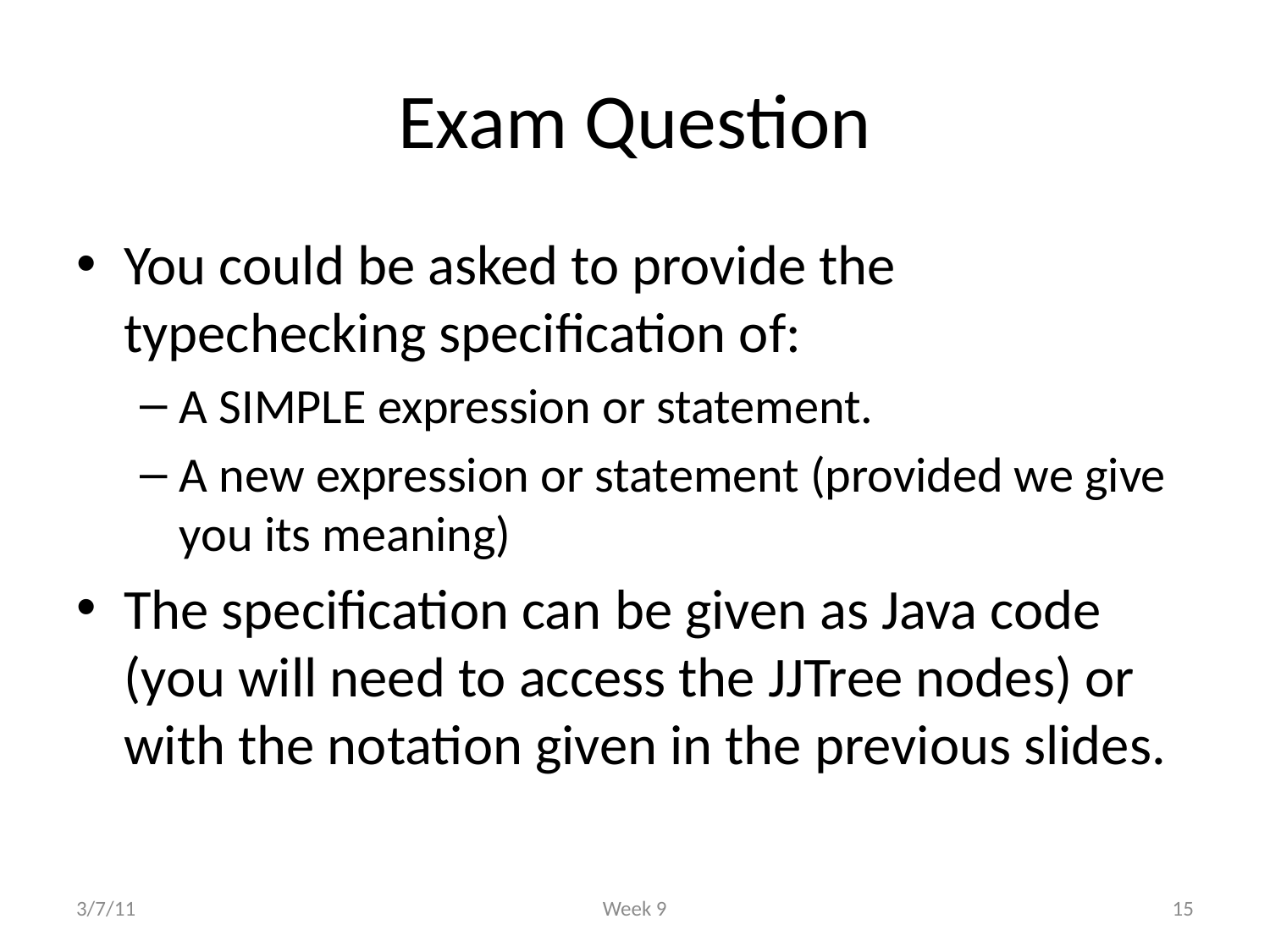

# Exam Question
You could be asked to provide the typechecking specification of:
A SIMPLE expression or statement.
A new expression or statement (provided we give you its meaning)
The specification can be given as Java code (you will need to access the JJTree nodes) or with the notation given in the previous slides.
3/7/11
Week 9
15